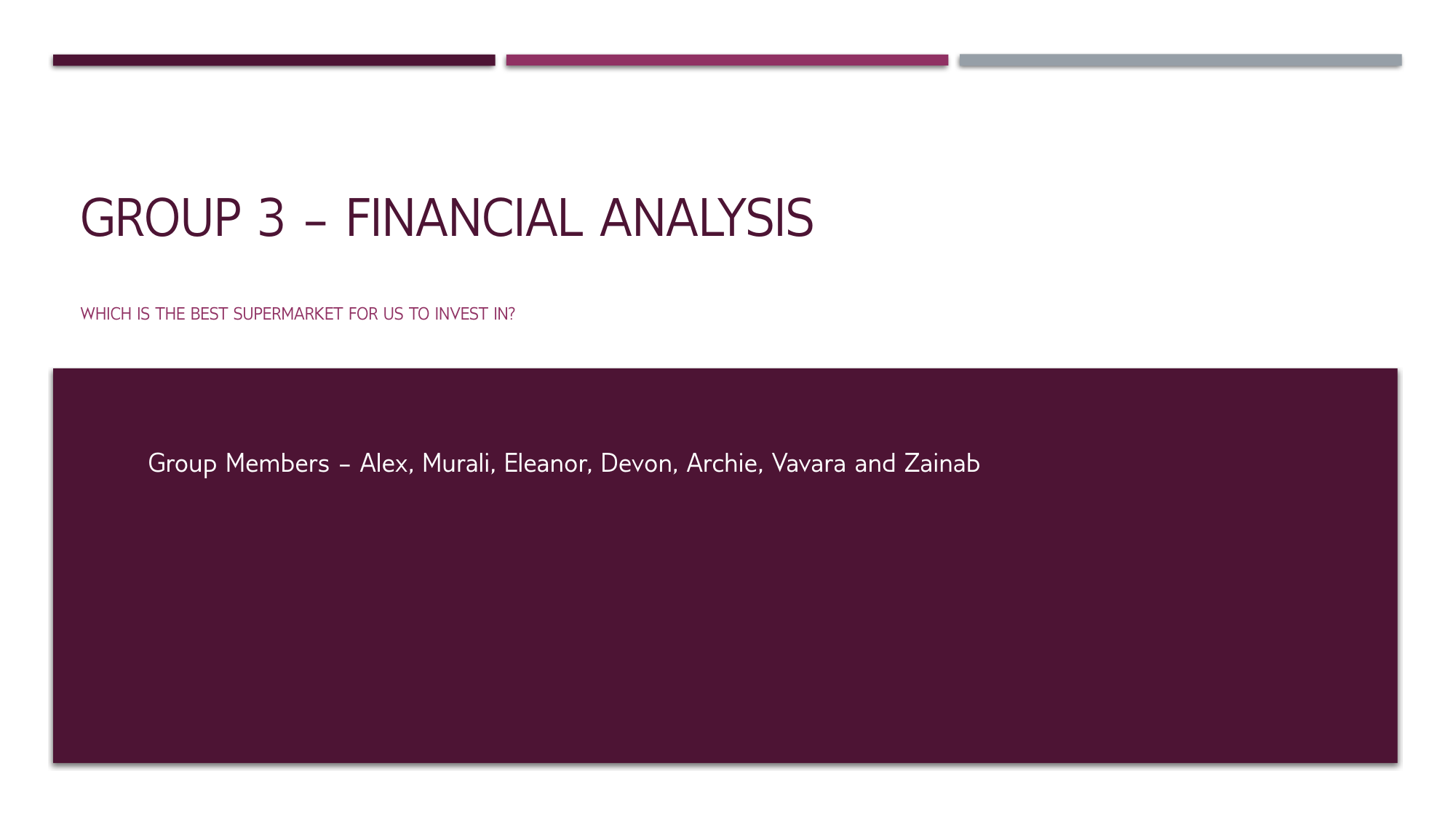

# Group 3 – FINANCIAL ANALYSIS

Which is the best supermarket for us to invest in?
Group Members – Alex, Murali, Eleanor, Devon, Archie, Vavara and Zainab